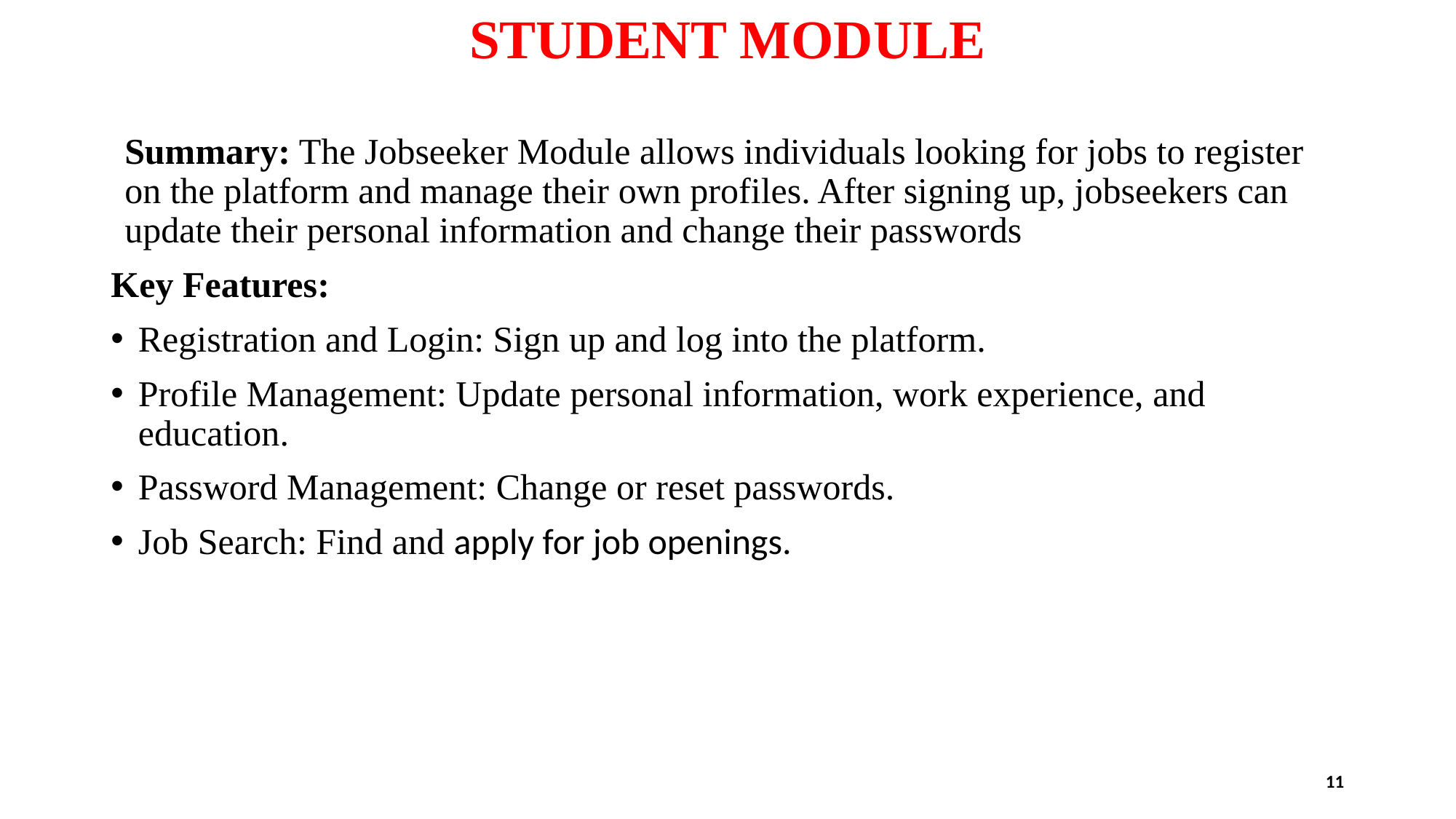

# STUDENT MODULE
Summary: The Jobseeker Module allows individuals looking for jobs to register on the platform and manage their own profiles. After signing up, jobseekers can update their personal information and change their passwords
Key Features:
Registration and Login: Sign up and log into the platform.
Profile Management: Update personal information, work experience, and education.
Password Management: Change or reset passwords.
Job Search: Find and apply for job openings.

11